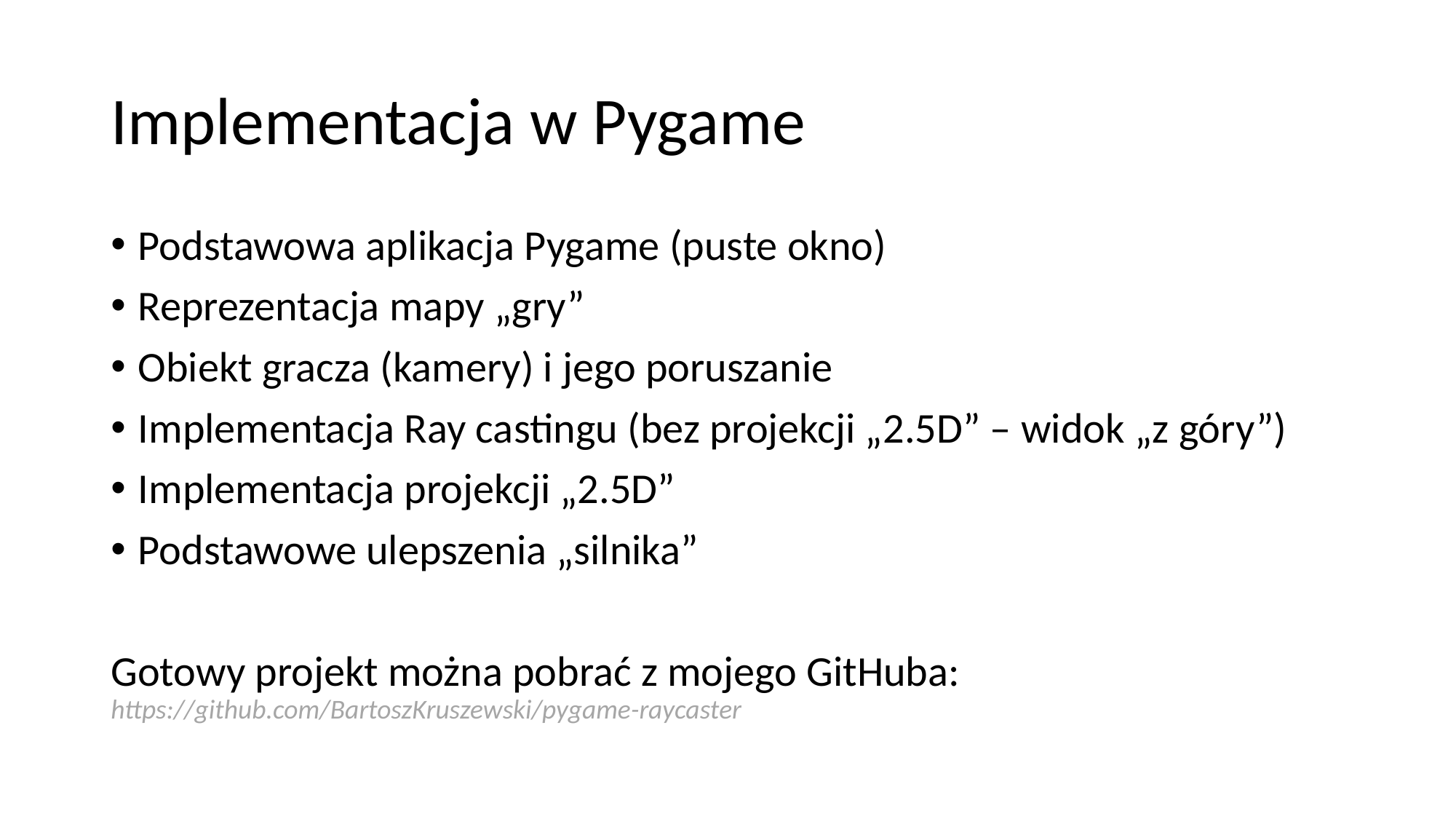

# Implementacja w Pygame
Podstawowa aplikacja Pygame (puste okno)
Reprezentacja mapy „gry”
Obiekt gracza (kamery) i jego poruszanie
Implementacja Ray castingu (bez projekcji „2.5D” – widok „z góry”)
Implementacja projekcji „2.5D”
Podstawowe ulepszenia „silnika”

Gotowy projekt można pobrać z mojego GitHuba:
https://github.com/BartoszKruszewski/pygame-raycaster